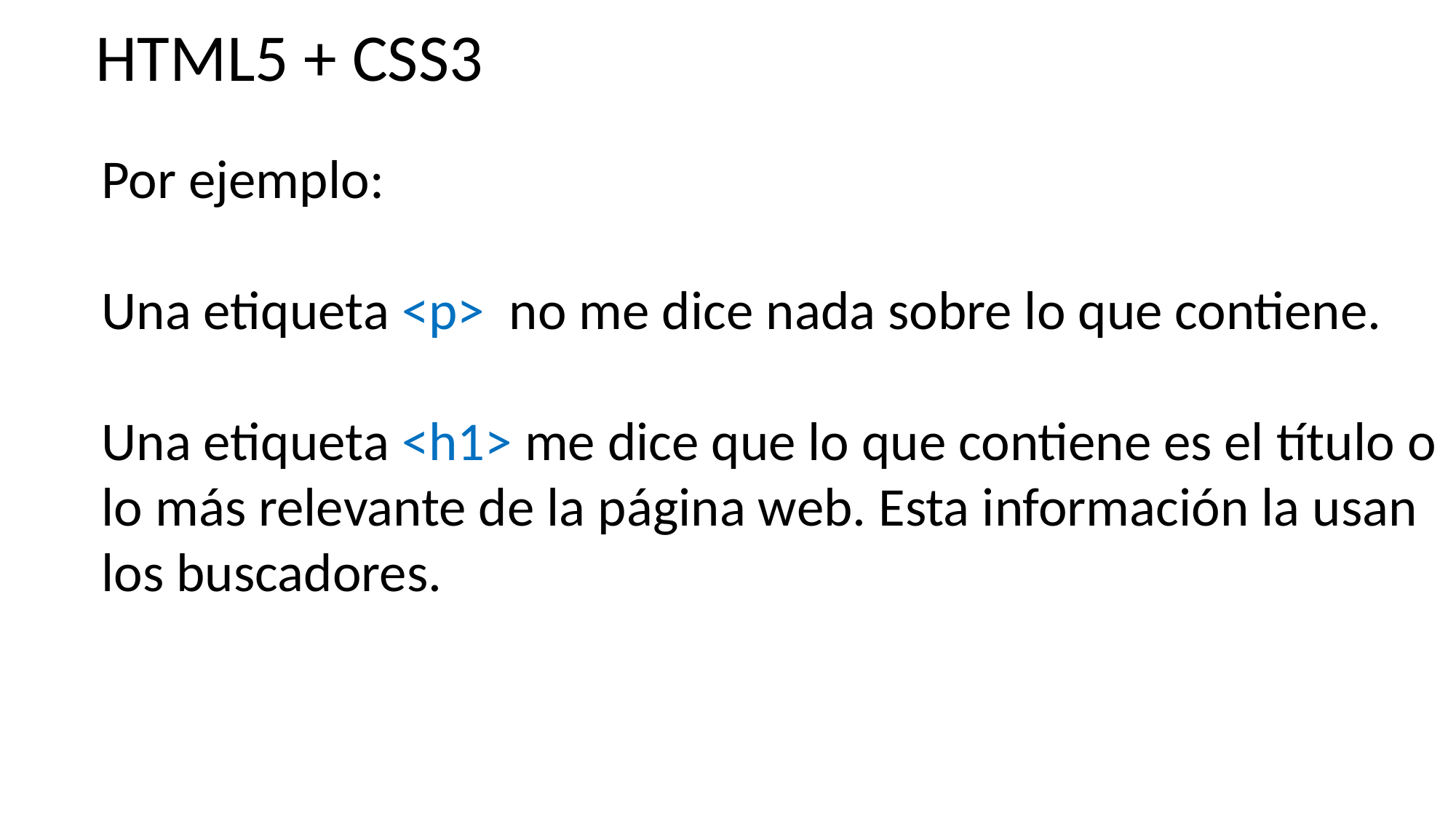

HTML5 + CSS3
Por ejemplo:

Una etiqueta <p>  no me dice nada sobre lo que contiene.

Una etiqueta <h1> me dice que lo que contiene es el título o
lo más relevante de la página web. Esta información la usan
los buscadores.